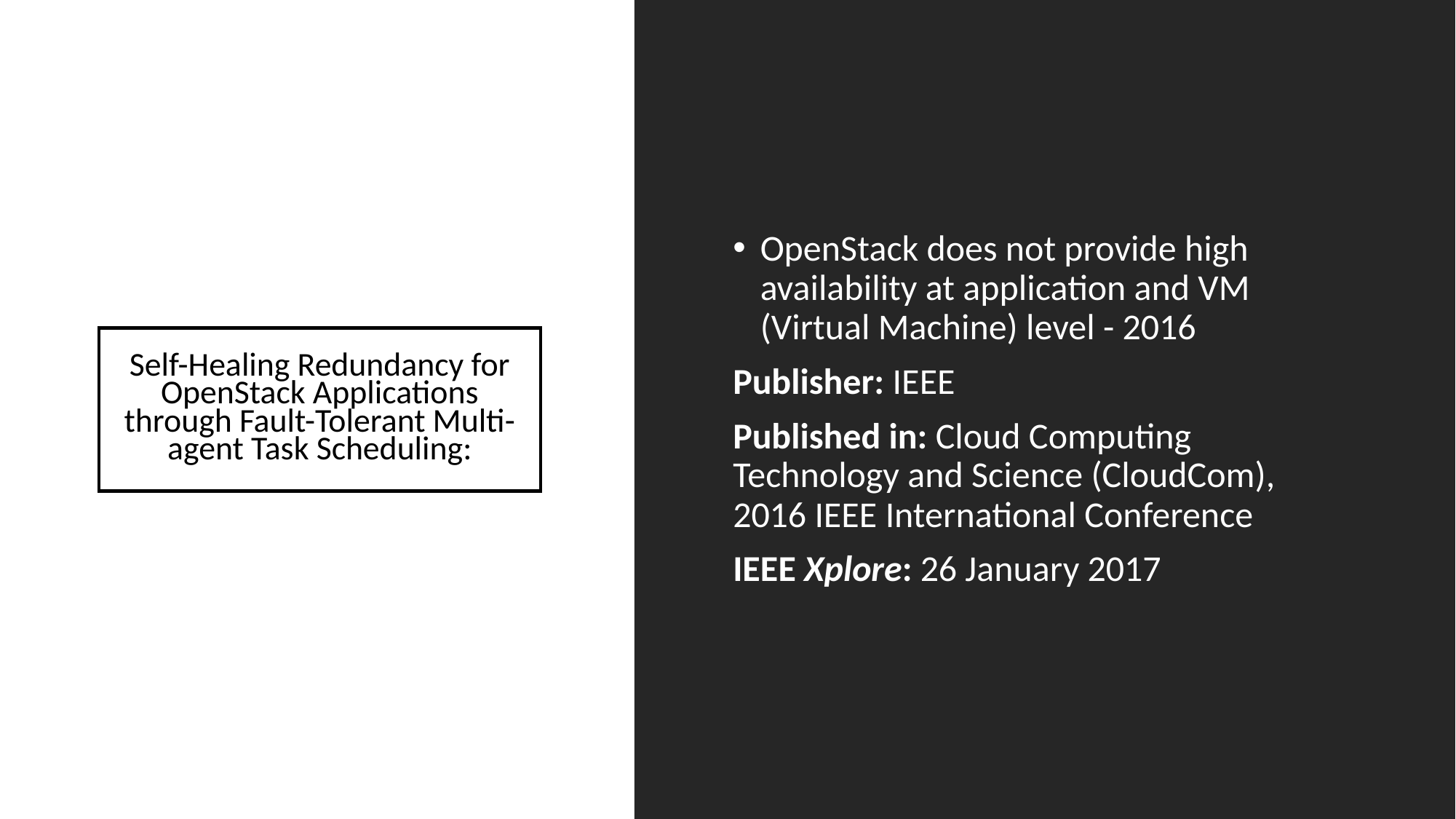

OpenStack does not provide high availability at application and VM (Virtual Machine) level - 2016
Publisher: IEEE
Published in: Cloud Computing Technology and Science (CloudCom), 2016 IEEE International Conference
IEEE Xplore: 26 January 2017
# Self-Healing Redundancy for OpenStack Applications through Fault-Tolerant Multi-agent Task Scheduling: